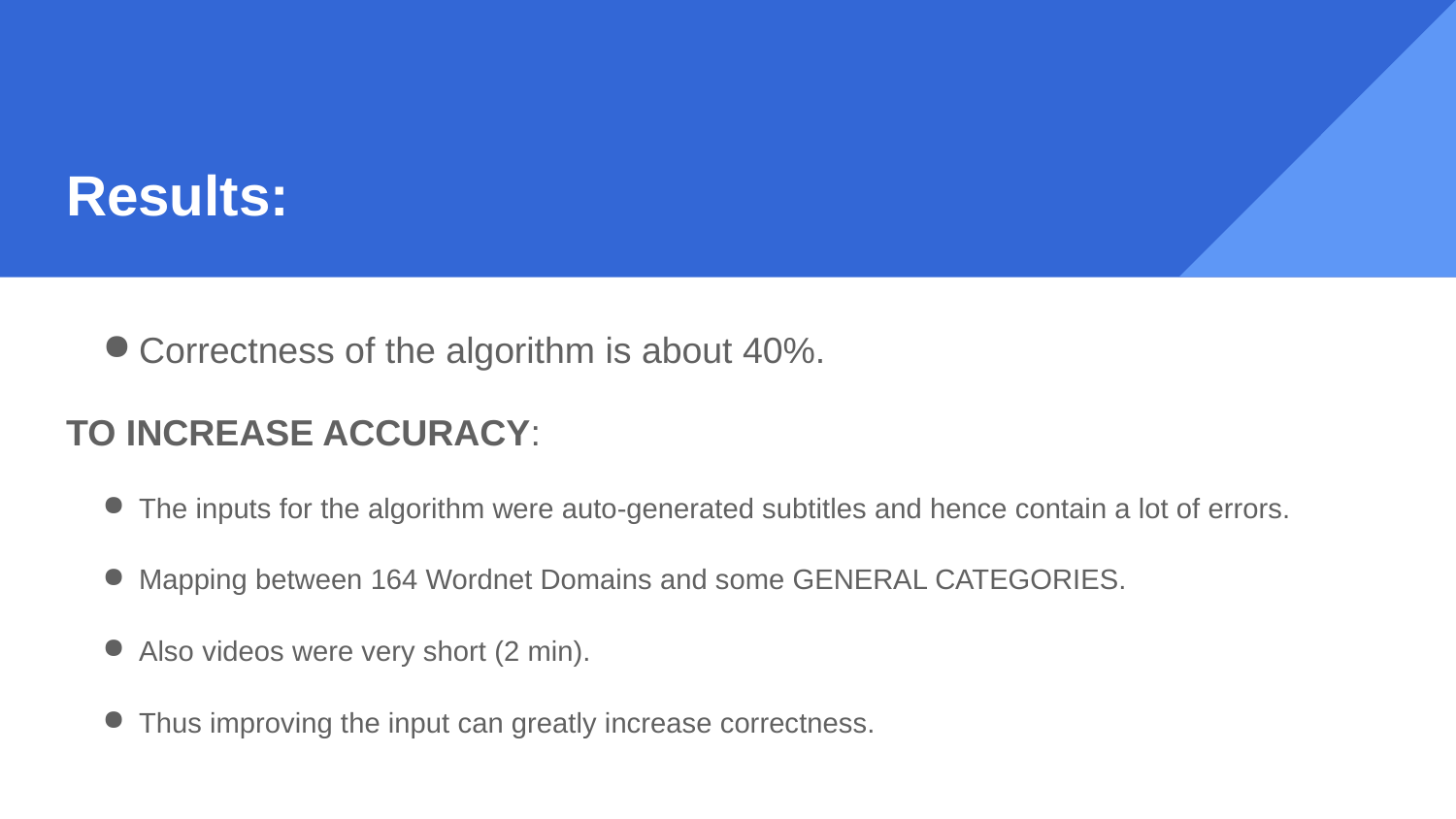

# Results:
Correctness of the algorithm is about 40%.
TO INCREASE ACCURACY:
The inputs for the algorithm were auto-generated subtitles and hence contain a lot of errors.
Mapping between 164 Wordnet Domains and some GENERAL CATEGORIES.
Also videos were very short (2 min).
Thus improving the input can greatly increase correctness.